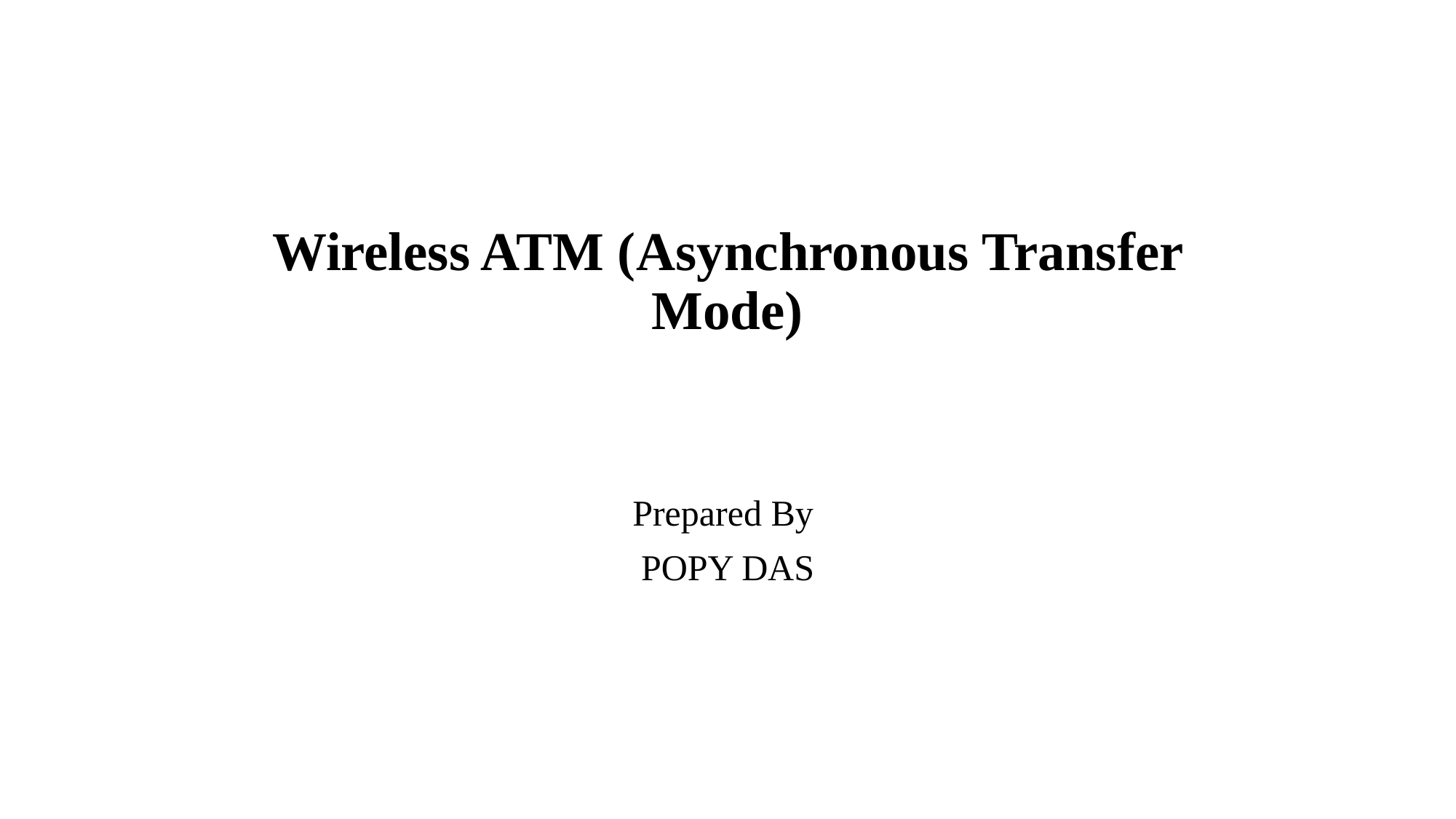

# Wireless ATM (Asynchronous Transfer Mode)

Prepared By
POPY DAS